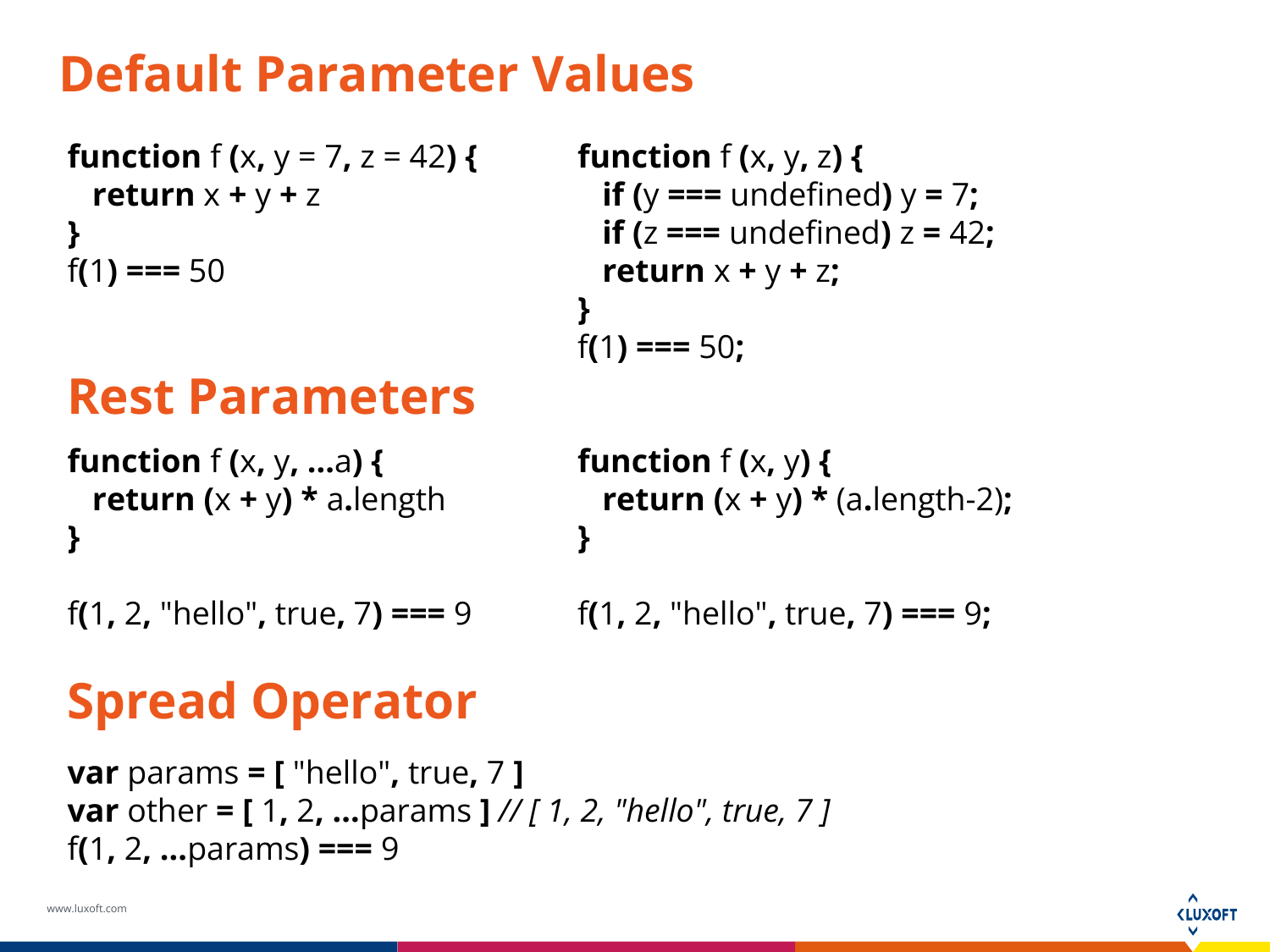

Default Parameter Values

function f (x, y, z) {
   if (y === undefined) y = 7;
   if (z === undefined) z = 42;
   return x + y + z;
}
f(1) === 50;

function f (x, y) {
   return (x + y) * (a.length-2);
}

f(1, 2, "hello", true, 7) === 9;

function f (x, y = 7, z = 42) {
   return x + y + z
}
f(1) === 50

Rest Parameters
function f (x, y, ...a) {
   return (x + y) * a.length
}

f(1, 2, "hello", true, 7) === 9

Spread Operator

var params = [ "hello", true, 7 ]
var other = [ 1, 2, ...params ] // [ 1, 2, "hello", true, 7 ]
f(1, 2, ...params) === 9